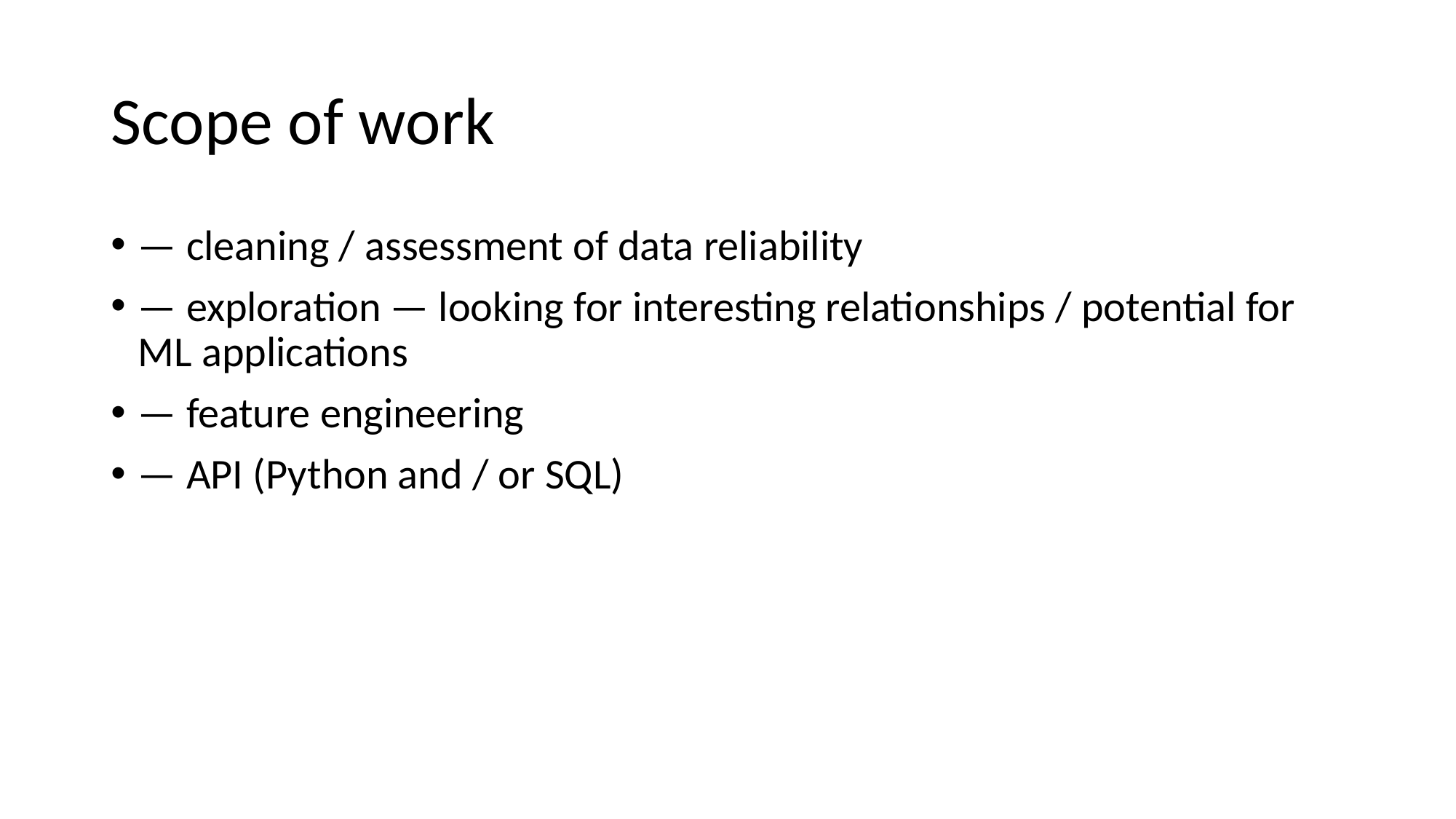

# Scope of work
— cleaning / assessment of data reliability
— exploration — looking for interesting relationships / potential for ML applications
— feature engineering
— API (Python and / or SQL)